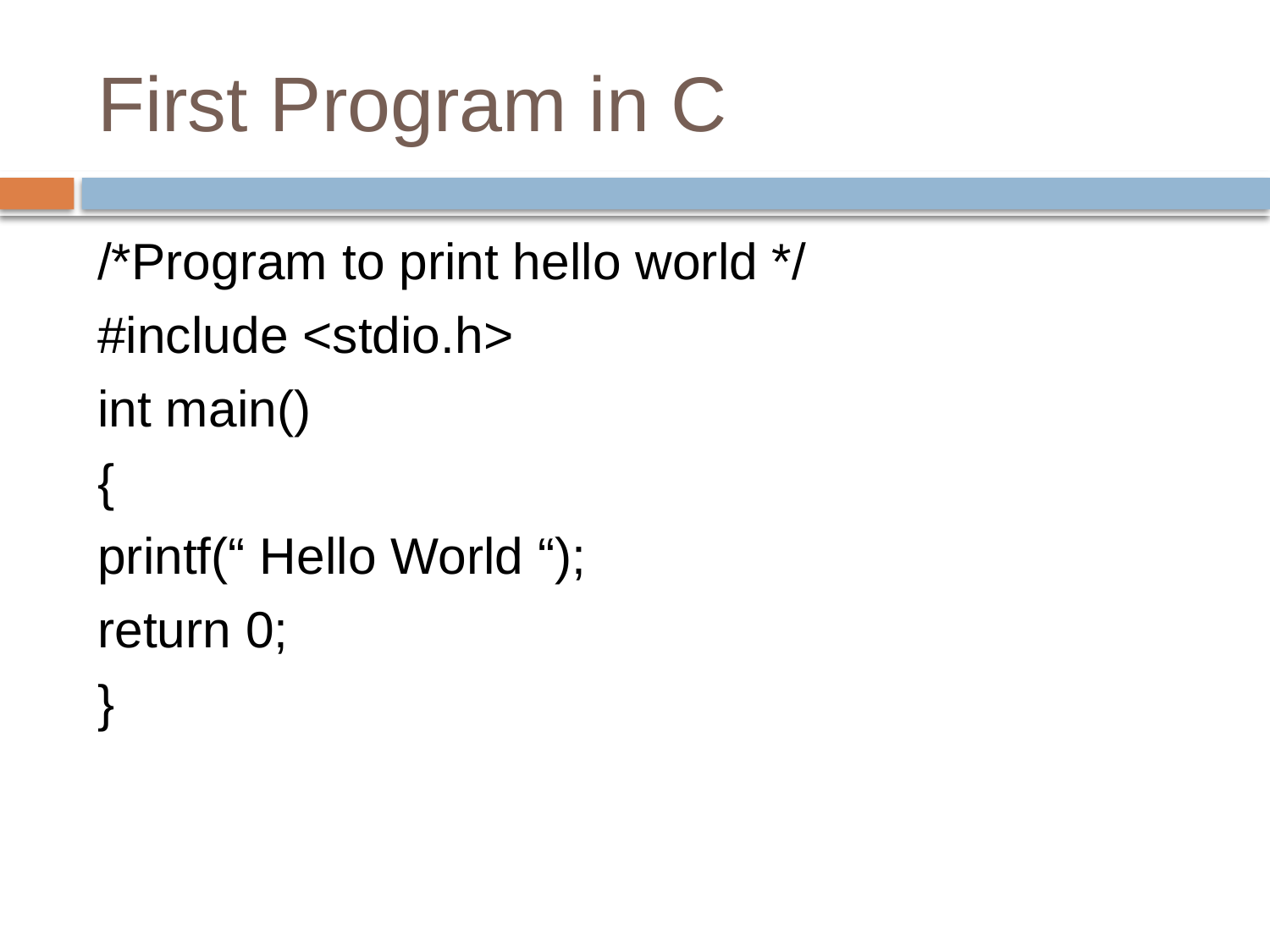

# First Program in C
/*Program to print hello world */
#include <stdio.h>
int main()
{
printf(“ Hello World “);
return 0;
}